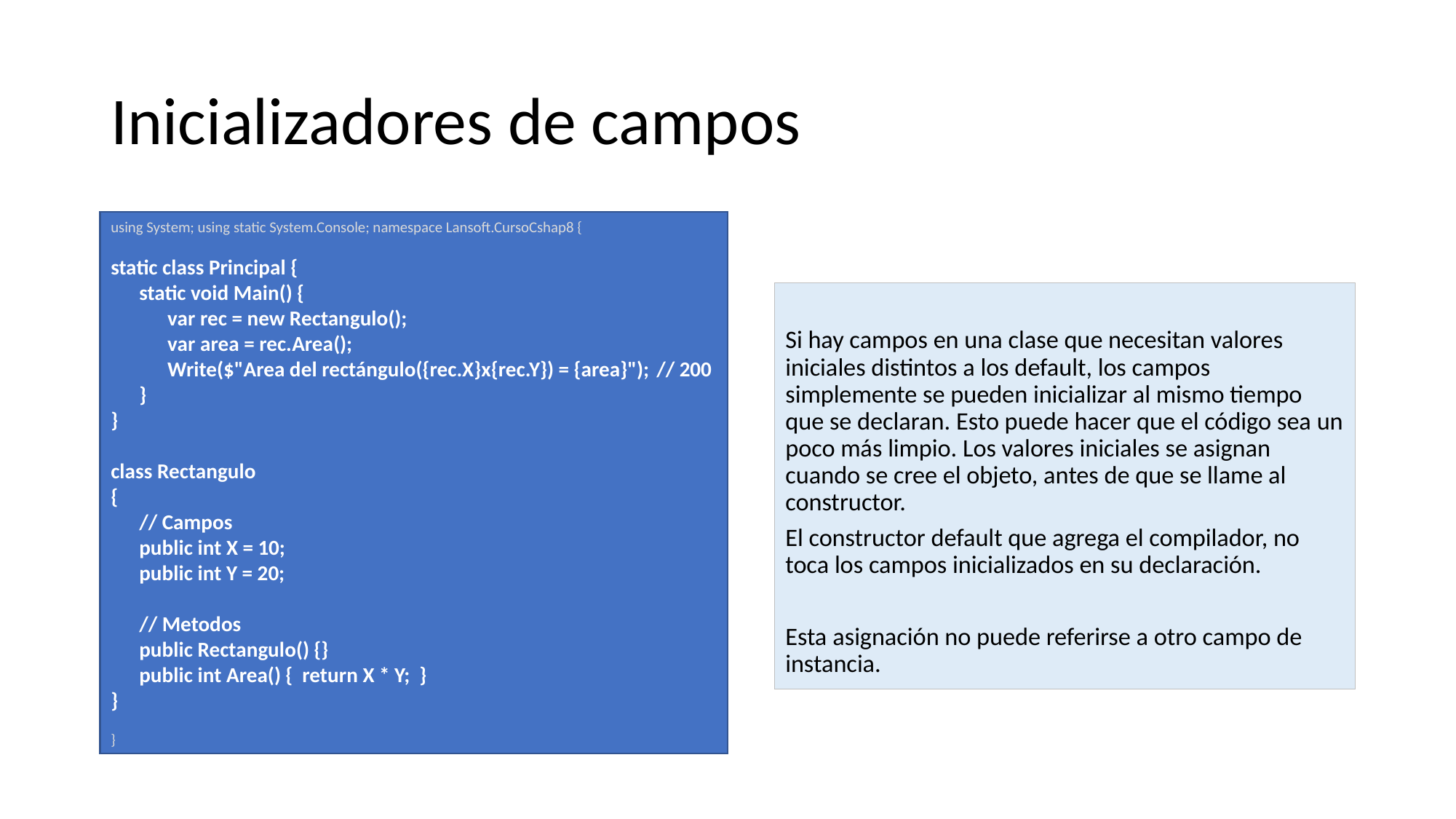

# Inicializadores de campos
using System; using static System.Console; namespace Lansoft.CursoCshap8 {

static class Principal {
      static void Main() {
            var rec = new Rectangulo();
            var area = rec.Area();
            Write($"Area del rectángulo({rec.X}x{rec.Y}) = {area}"); 	// 200
      }
}

class Rectangulo
{
      // Campos
      public int X = 10;
      public int Y = 20;

      // Metodos
      public Rectangulo() {}
      public int Area() {  return X * Y;  }
}

}

Si hay campos en una clase que necesitan valores iniciales distintos a los default, los campos simplemente se pueden inicializar al mismo tiempo que se declaran. Esto puede hacer que el código sea un poco más limpio. Los valores iniciales se asignan cuando se cree el objeto, antes de que se llame al constructor.
El constructor default que agrega el compilador, no toca los campos inicializados en su declaración.

Esta asignación no puede referirse a otro campo de instancia.